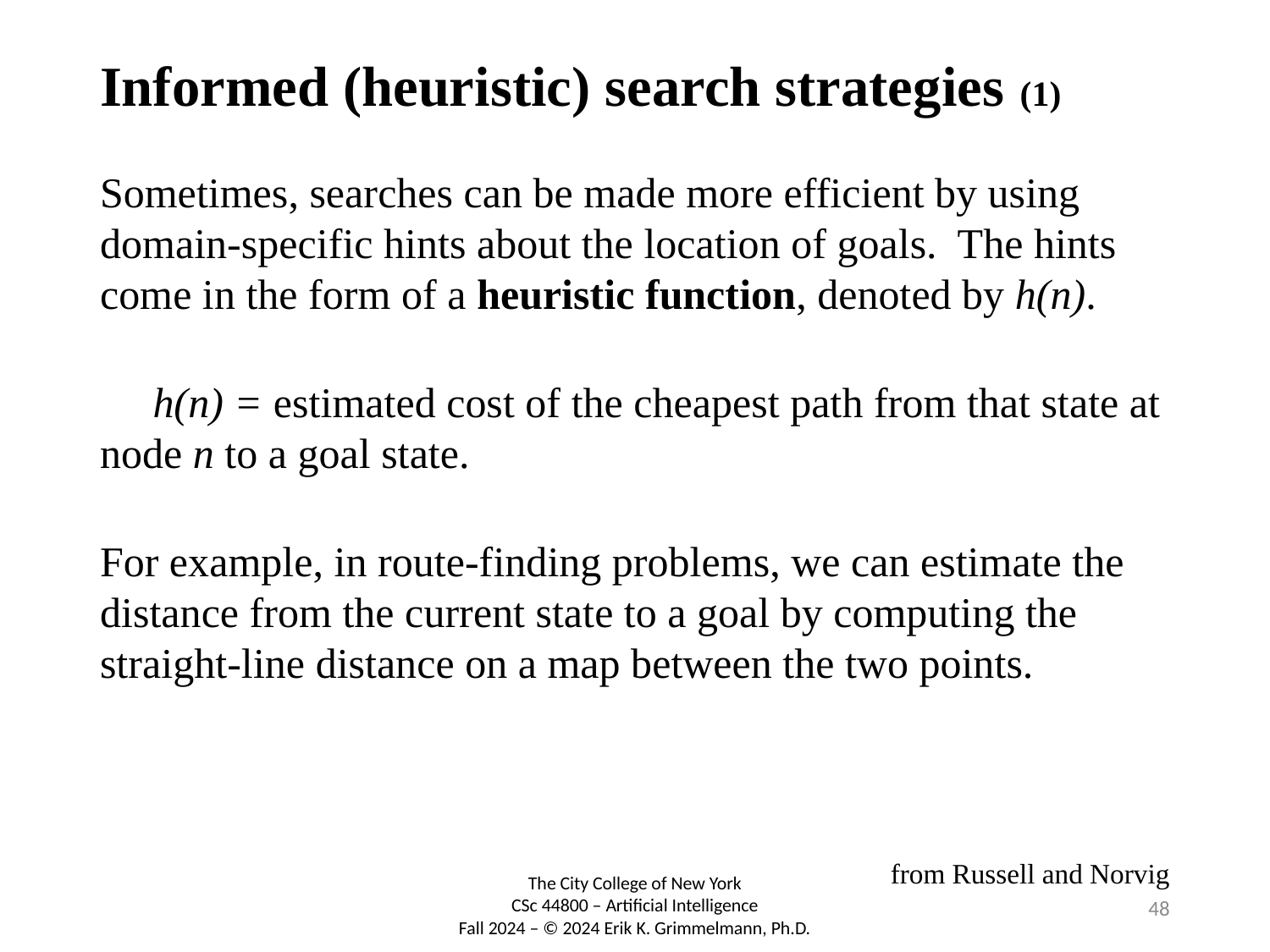

# Informed (heuristic) search strategies (1)
Sometimes, searches can be made more efficient by using domain-specific hints about the location of goals.  The hints come in the form of a heuristic function, denoted by h(n).

     h(n) = estimated cost of the cheapest path from that state at node n to a goal state.

For example, in route-finding problems, we can estimate the distance from the current state to a goal by computing the straight-line distance on a map between the two points.

from Russell and Norvig
48